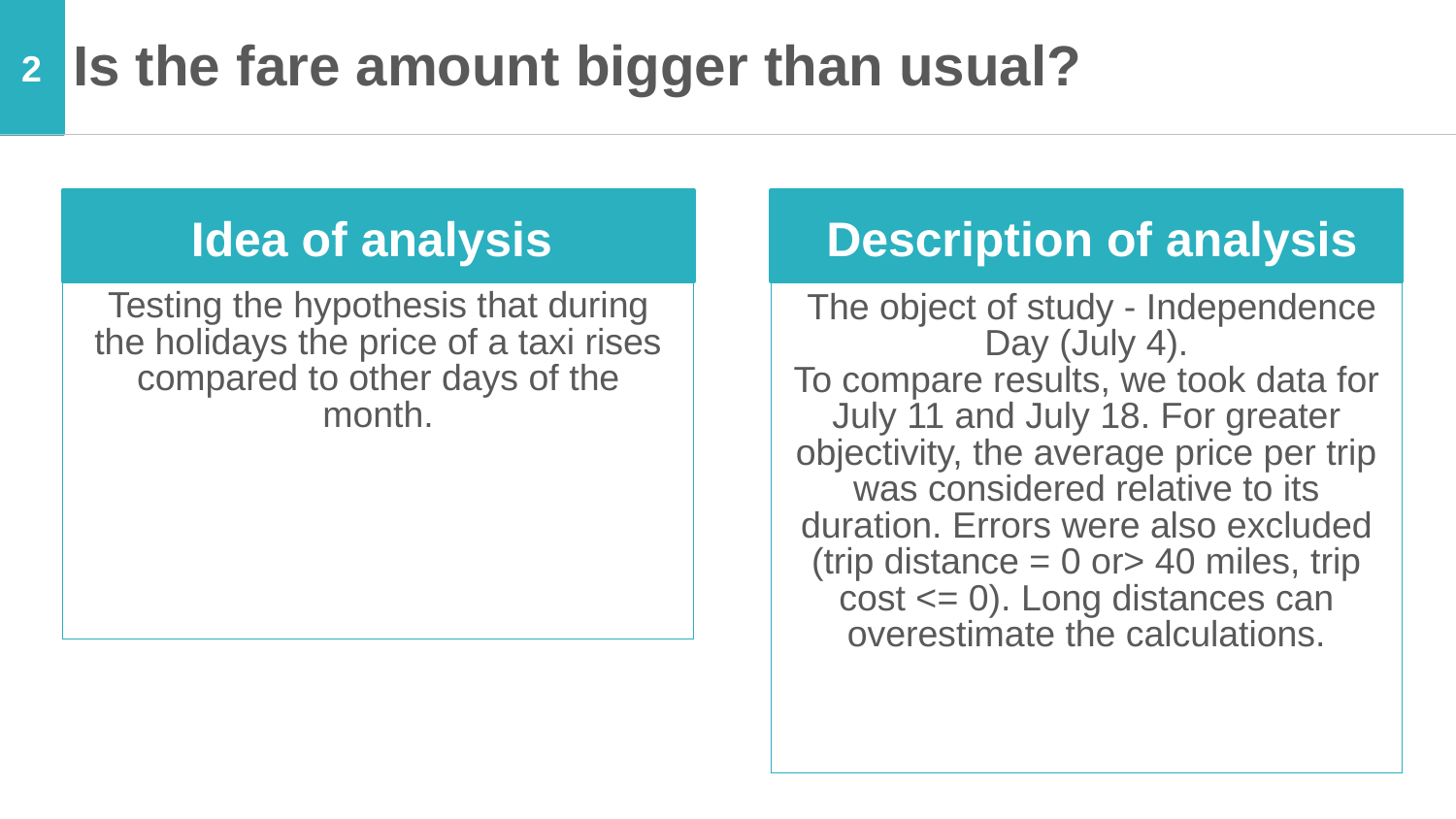

2
# Is the fare amount bigger than usual?
Idea of analysis
Description of analysis

Testing the hypothesis that during the holidays the price of a taxi rises compared to other days of the month.
 The object of study - Independence Day (July 4).
To compare results, we took data for July 11 and July 18. For greater objectivity, the average price per trip was considered relative to its duration. Errors were also excluded (trip distance = 0 or> 40 miles, trip cost <= 0). Long distances can overestimate the calculations.